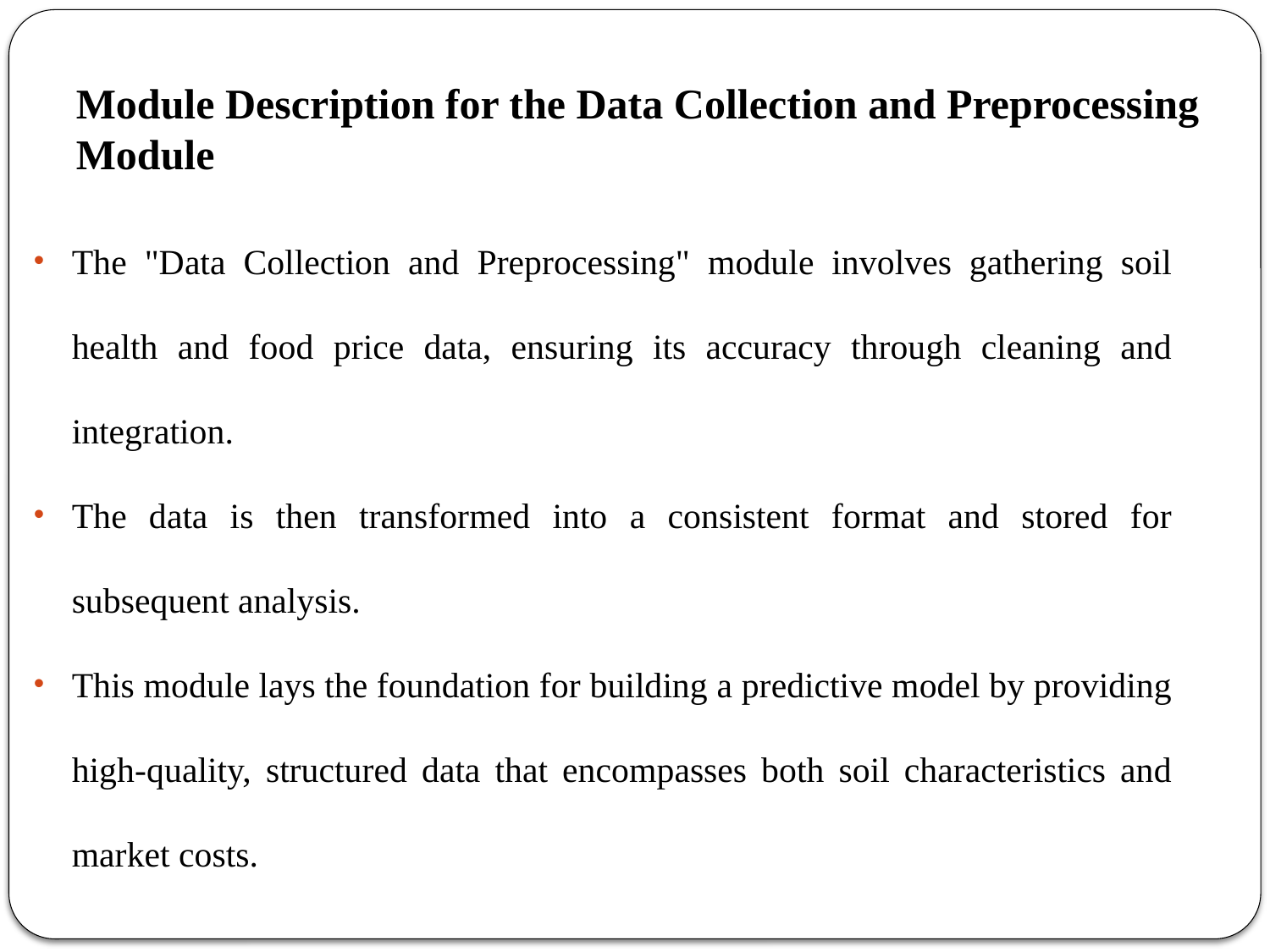

# Module Description for the Data Collection and Preprocessing Module
The "Data Collection and Preprocessing" module involves gathering soil health and food price data, ensuring its accuracy through cleaning and integration.
The data is then transformed into a consistent format and stored for subsequent analysis.
This module lays the foundation for building a predictive model by providing high-quality, structured data that encompasses both soil characteristics and market costs.